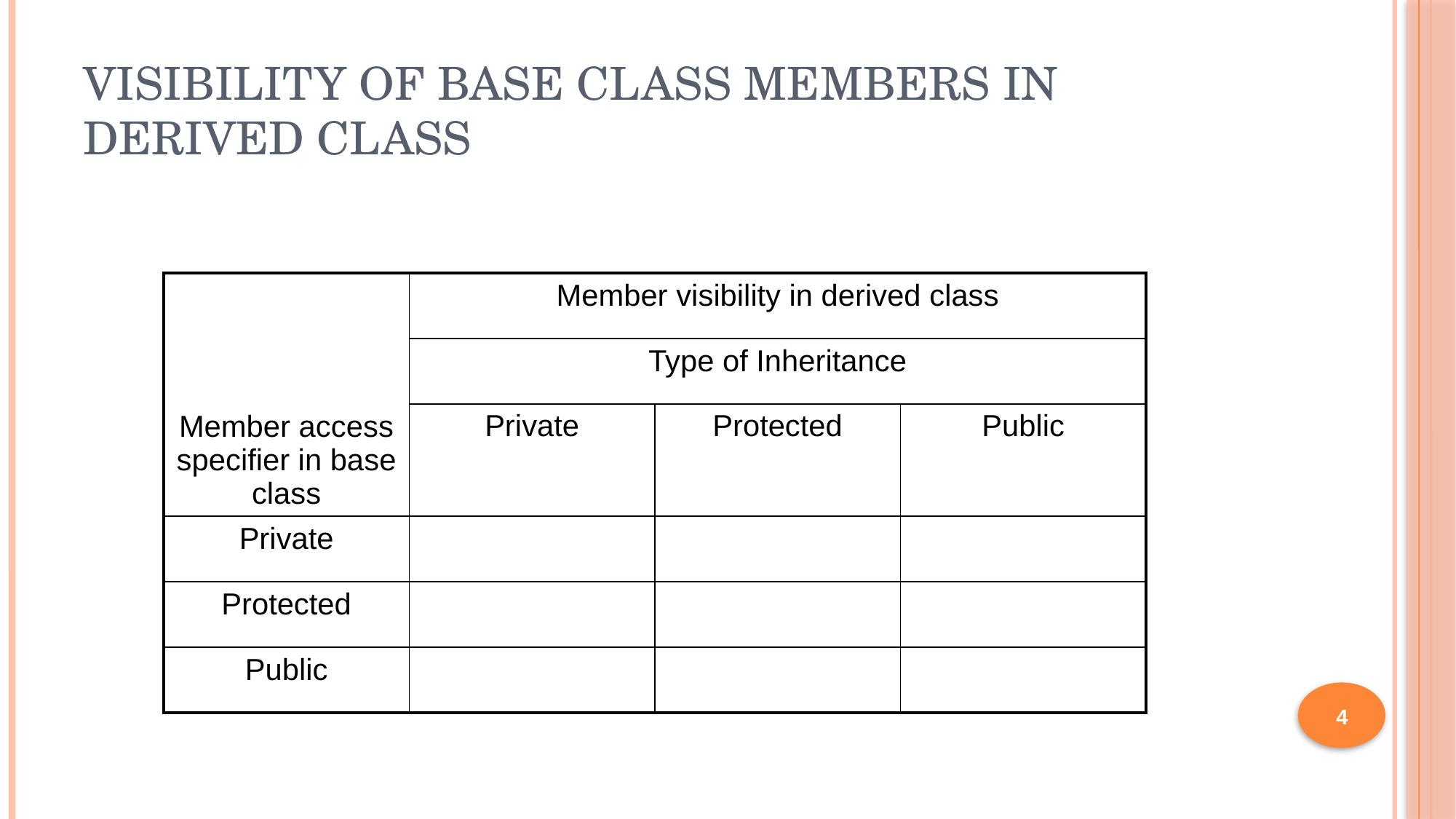

# Visibility of base class members in derived class

| Member access specifier in base class | Member visibility in derived class |  |  |
| --- | --- | --- | --- |
|  | Type of Inheritance |  |  |
|  | Private | Protected | Public |
| Private |  |  |  |
| Protected |  |  |  |
| Public |  |  |  |
4